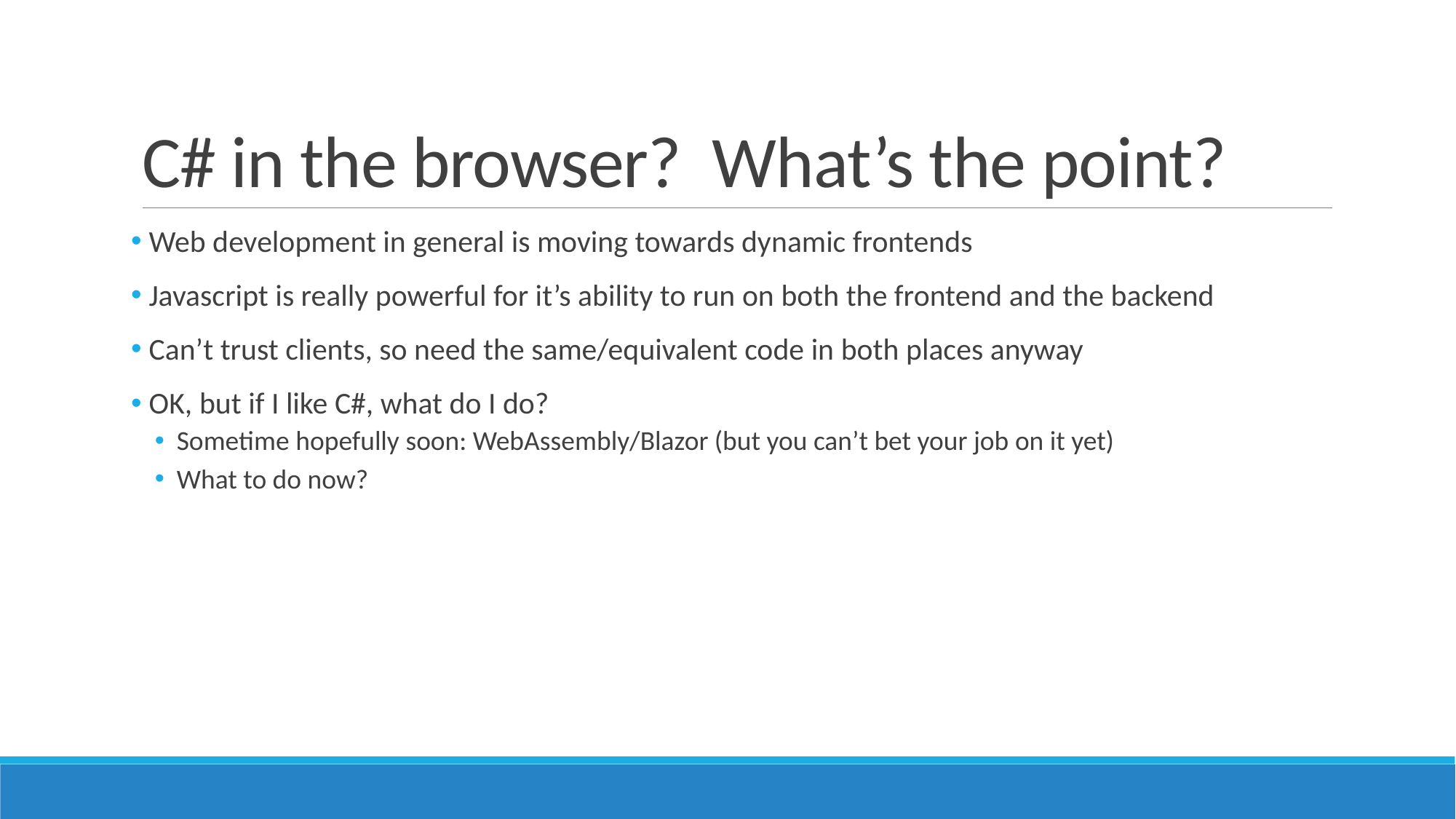

# C# in the browser?  What’s the point?
 Web development in general is moving towards dynamic frontends
 Javascript is really powerful for it’s ability to run on both the frontend and the backend
 Can’t trust clients, so need the same/equivalent code in both places anyway
 OK, but if I like C#, what do I do?
Sometime hopefully soon: WebAssembly/Blazor (but you can’t bet your job on it yet)
What to do now?